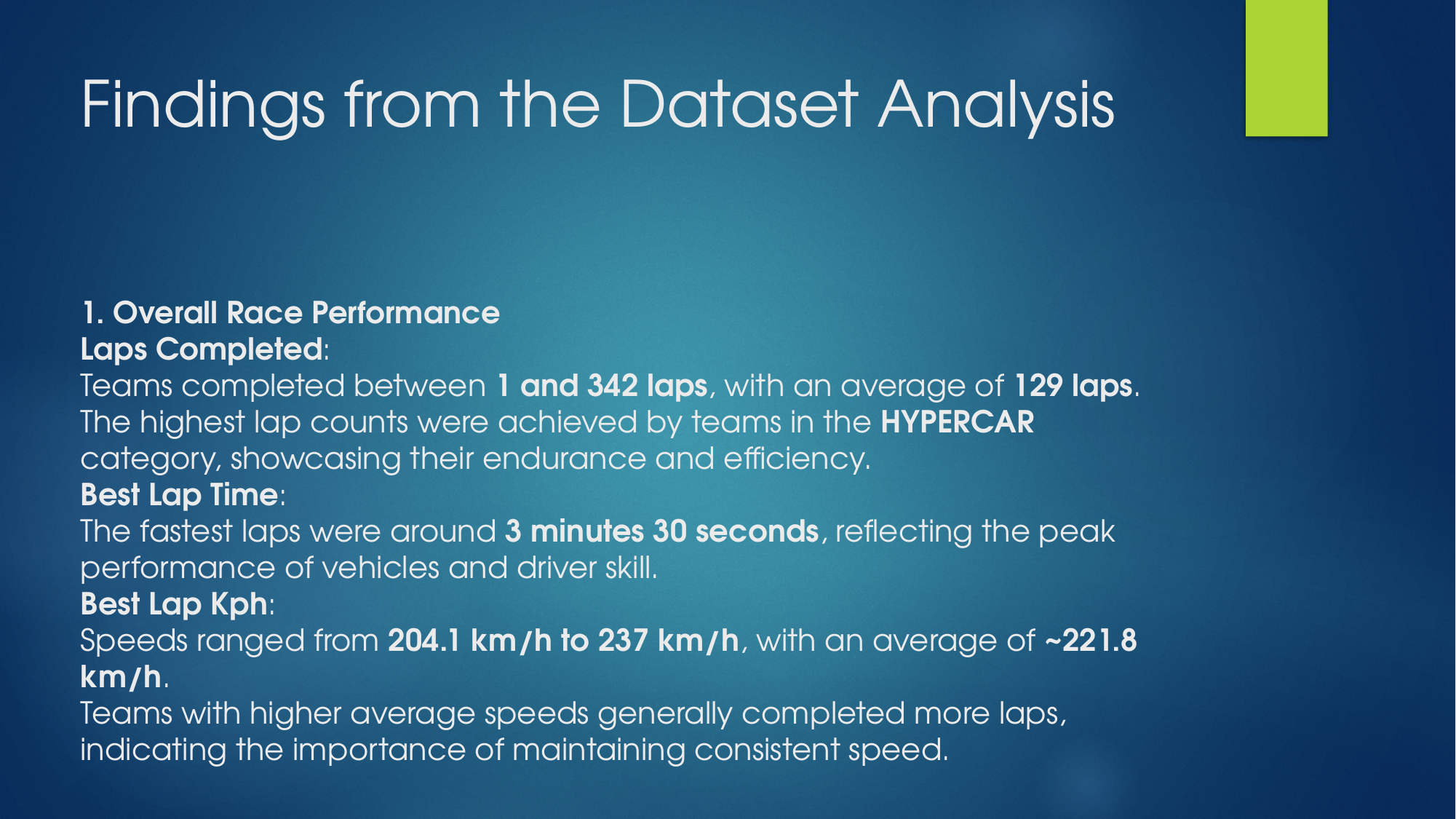

# Findings from the Dataset Analysis 1. Overall Race Performance Laps Completed: Teams completed between 1 and 342 laps, with an average of 129 laps. The highest lap counts were achieved by teams in the HYPERCAR category, showcasing their endurance and efficiency. Best Lap Time: The fastest laps were around 3 minutes 30 seconds, reflecting the peak performance of vehicles and driver skill. Best Lap Kph: Speeds ranged from 204.1 km/h to 237 km/h, with an average of ~221.8 km/h. Teams with higher average speeds generally completed more laps, indicating the importance of maintaining consistent speed.